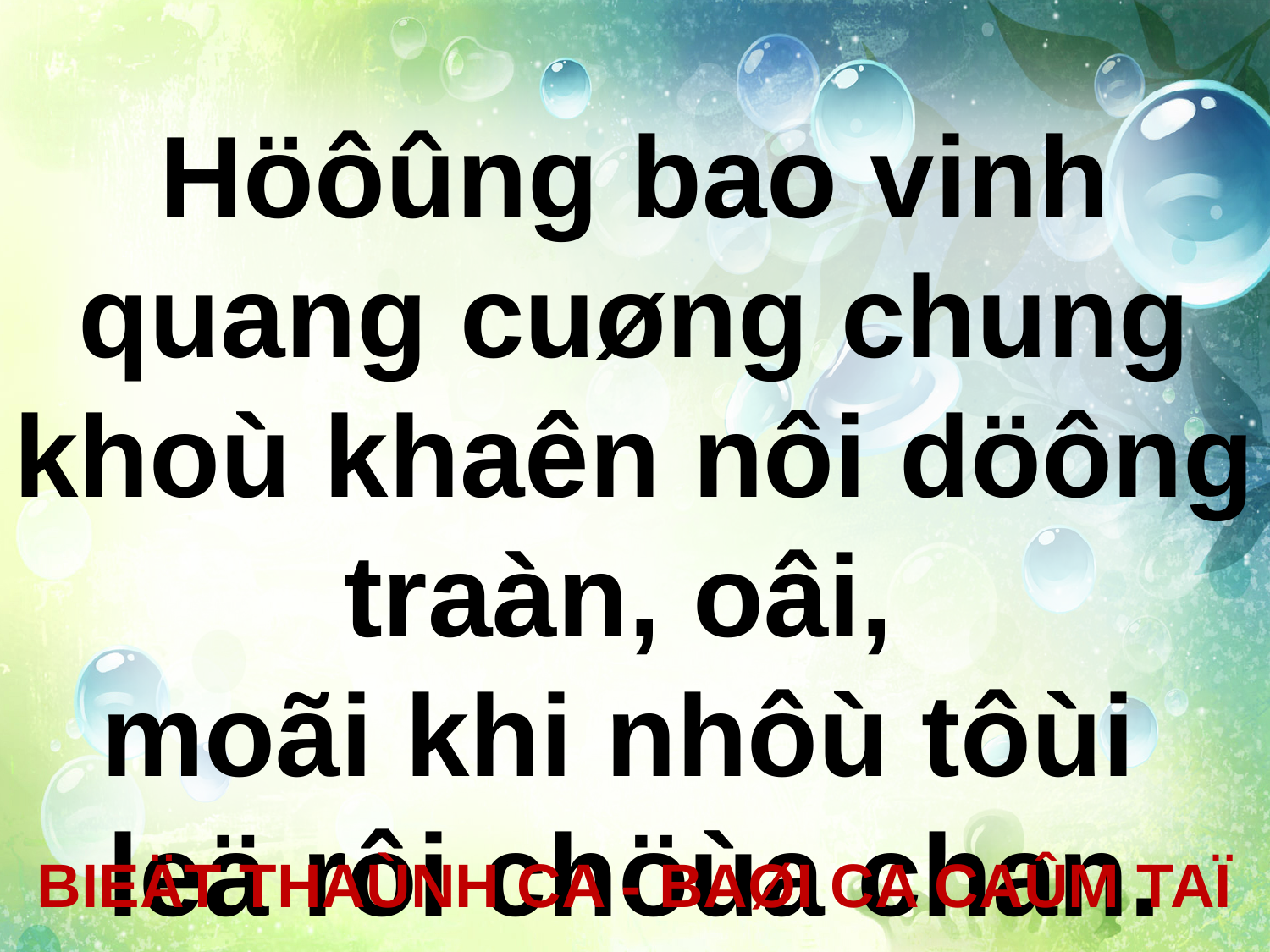

Höôûng bao vinh quang cuøng chung khoù khaên nôi döông traàn, oâi,
moãi khi nhôù tôùi
leä rôi chöùa chan.
BIEÄT THAÙNH CA - BAØI CA CAÛM TAÏ